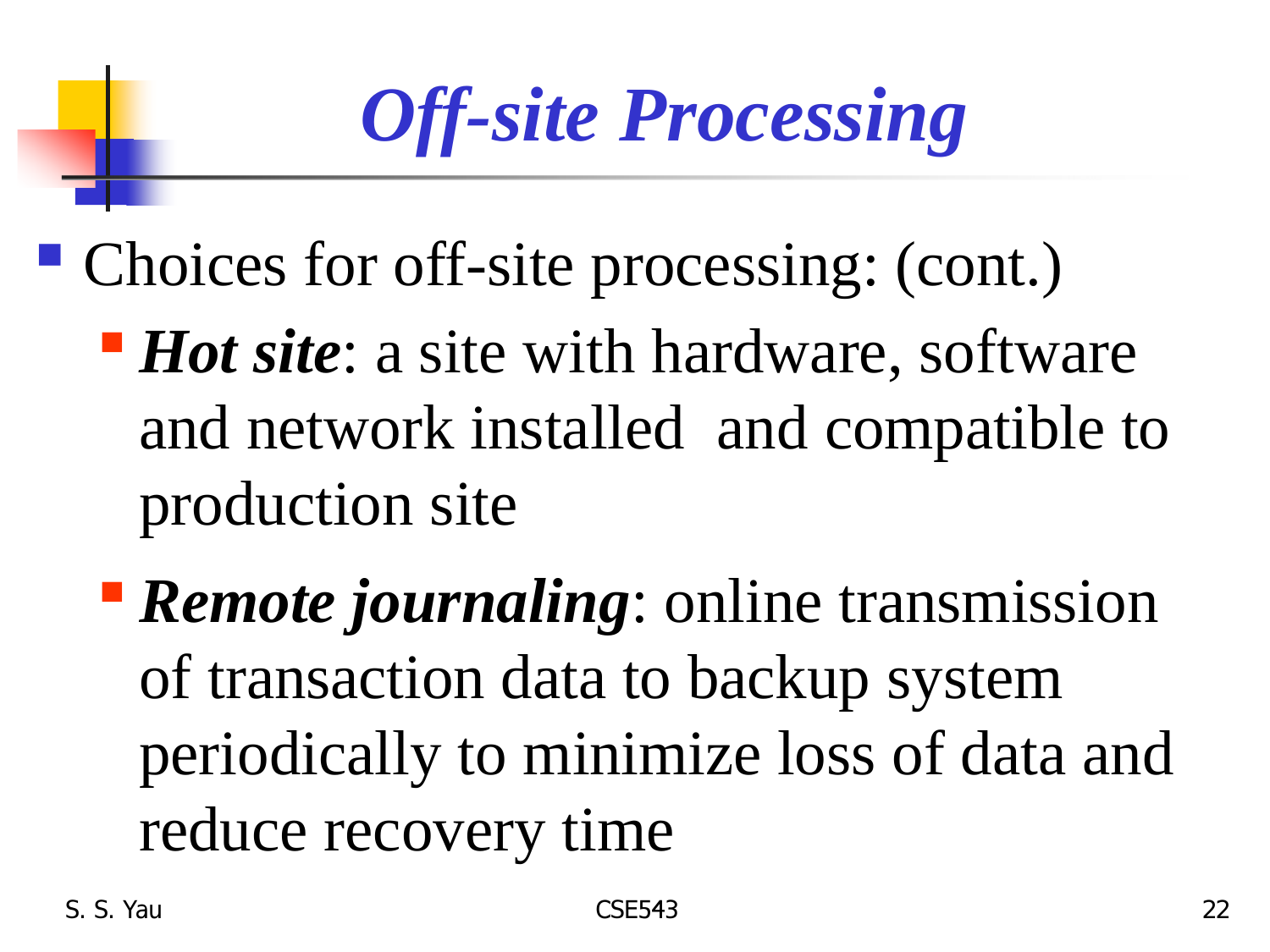

# Off-site Processing
Choices for off-site processing: (cont.)
Hot site: a site with hardware, software and network installed  and compatible to production site
Remote journaling: online transmission of transaction data to backup system periodically to minimize loss of data and  reduce recovery time
S. S. Yau
CSE543
22